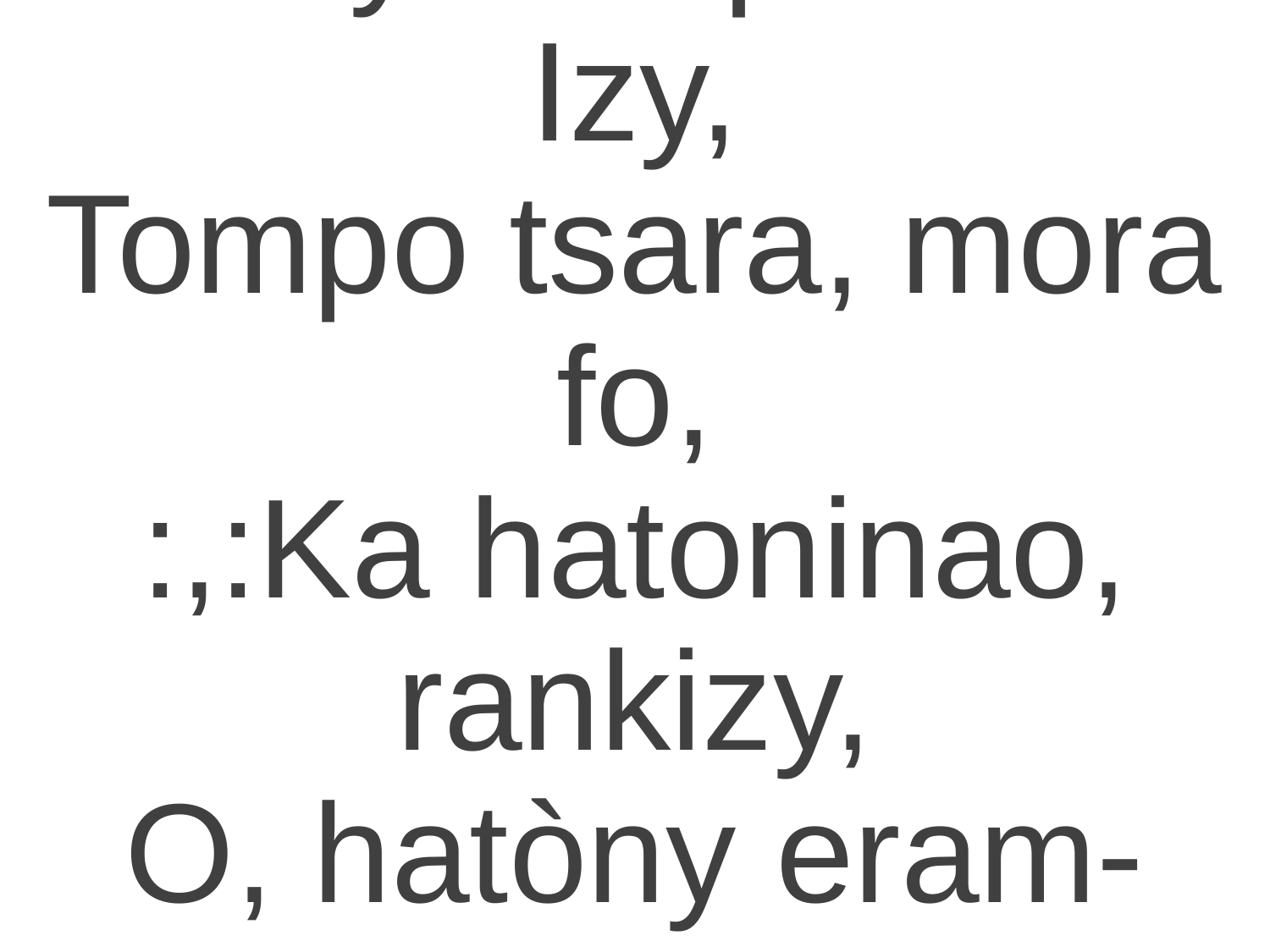

4. Eny Tompontsika Izy,
Tompo tsara, mora fo,
:,:Ka hatoninao, rankizy,
O, hatòny eram-po!:,: